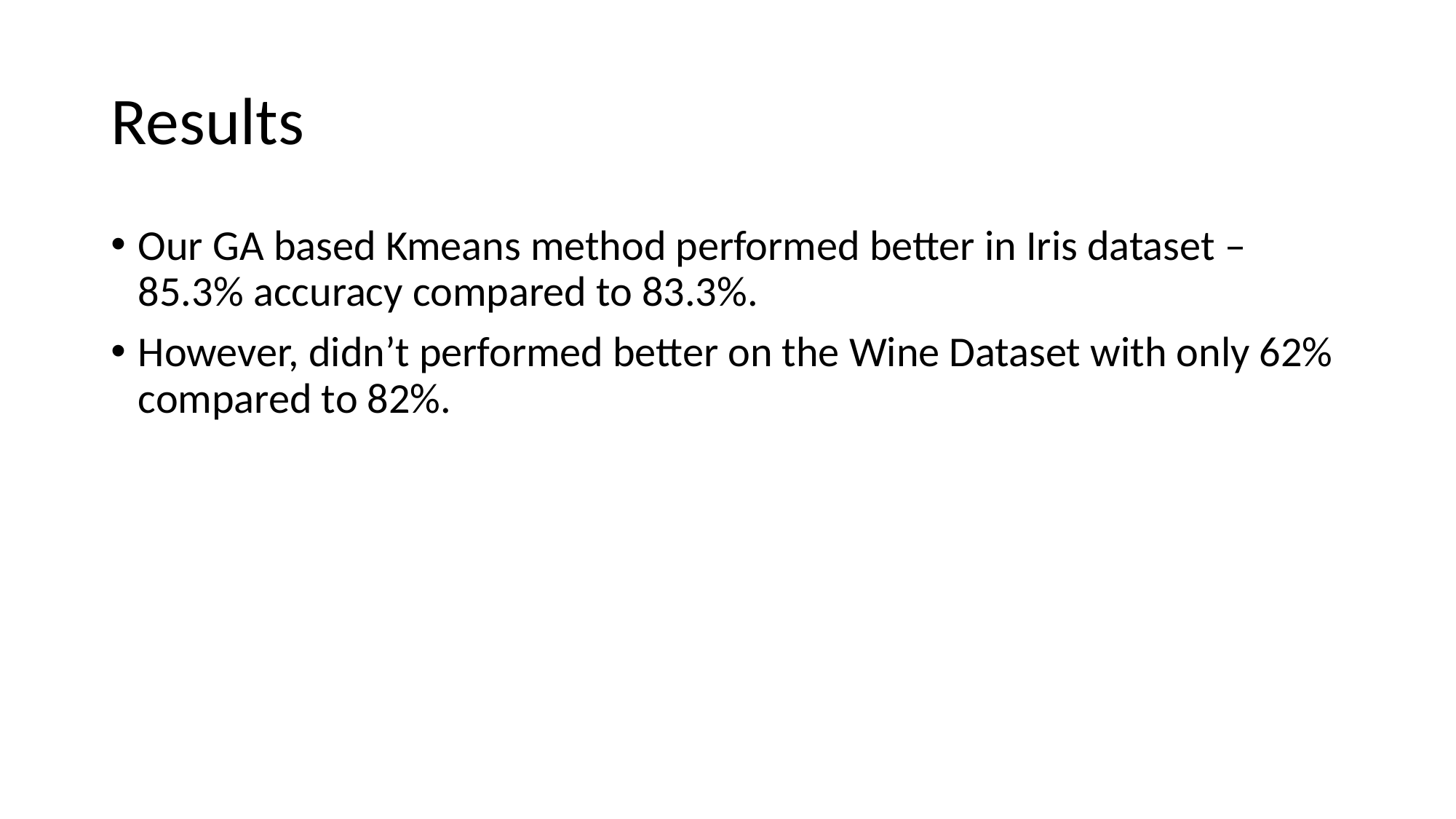

# Results
Our GA based Kmeans method performed better in Iris dataset – 85.3% accuracy compared to 83.3%.
However, didn’t performed better on the Wine Dataset with only 62% compared to 82%.